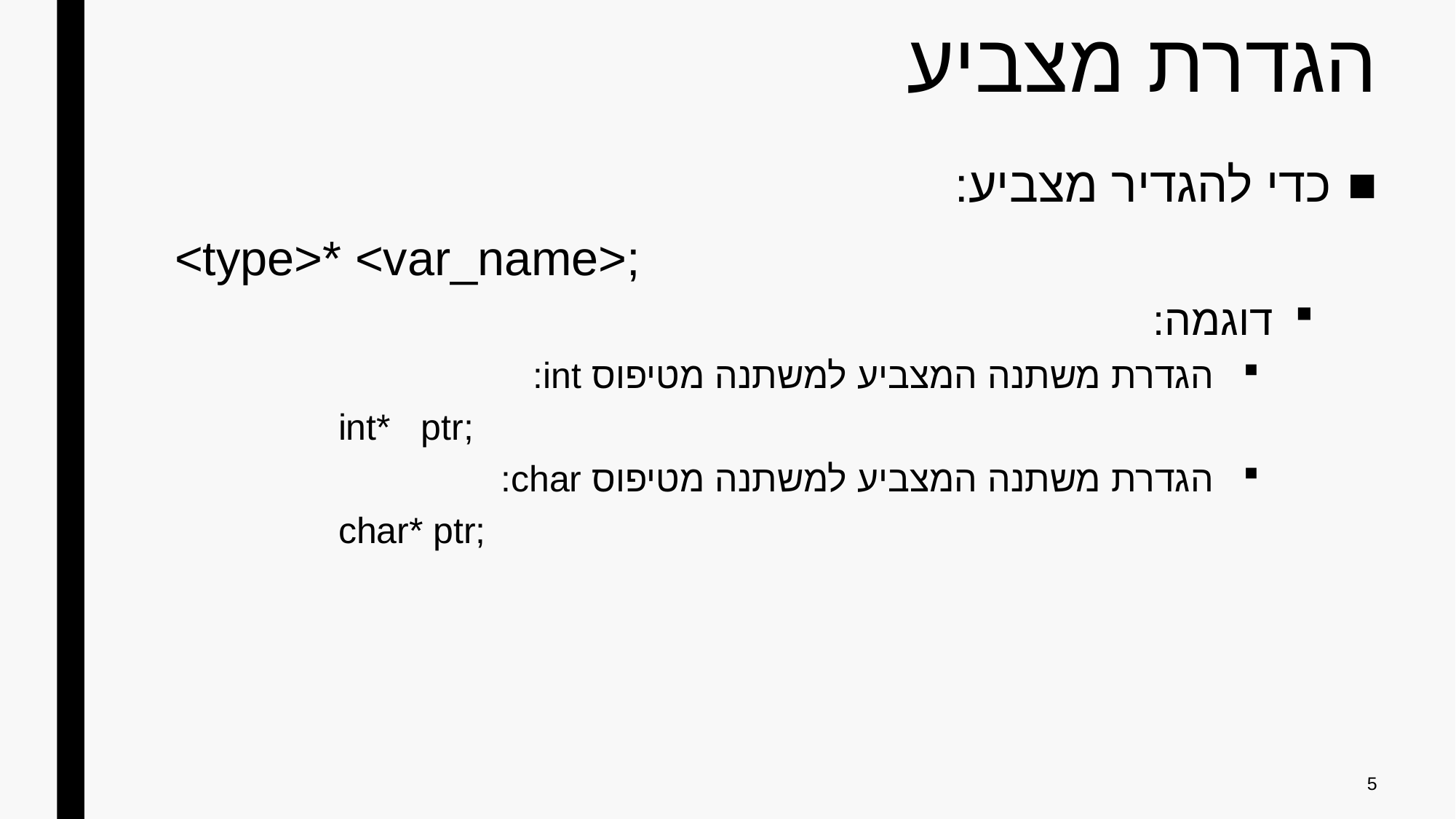

# הגדרת מצביע
כדי להגדיר מצביע:
<type>* <var_name>;
דוגמה:
הגדרת משתנה המצביע למשתנה מטיפוס int:
	int*   ptr;
הגדרת משתנה המצביע למשתנה מטיפוס char:
	char* ptr;

5